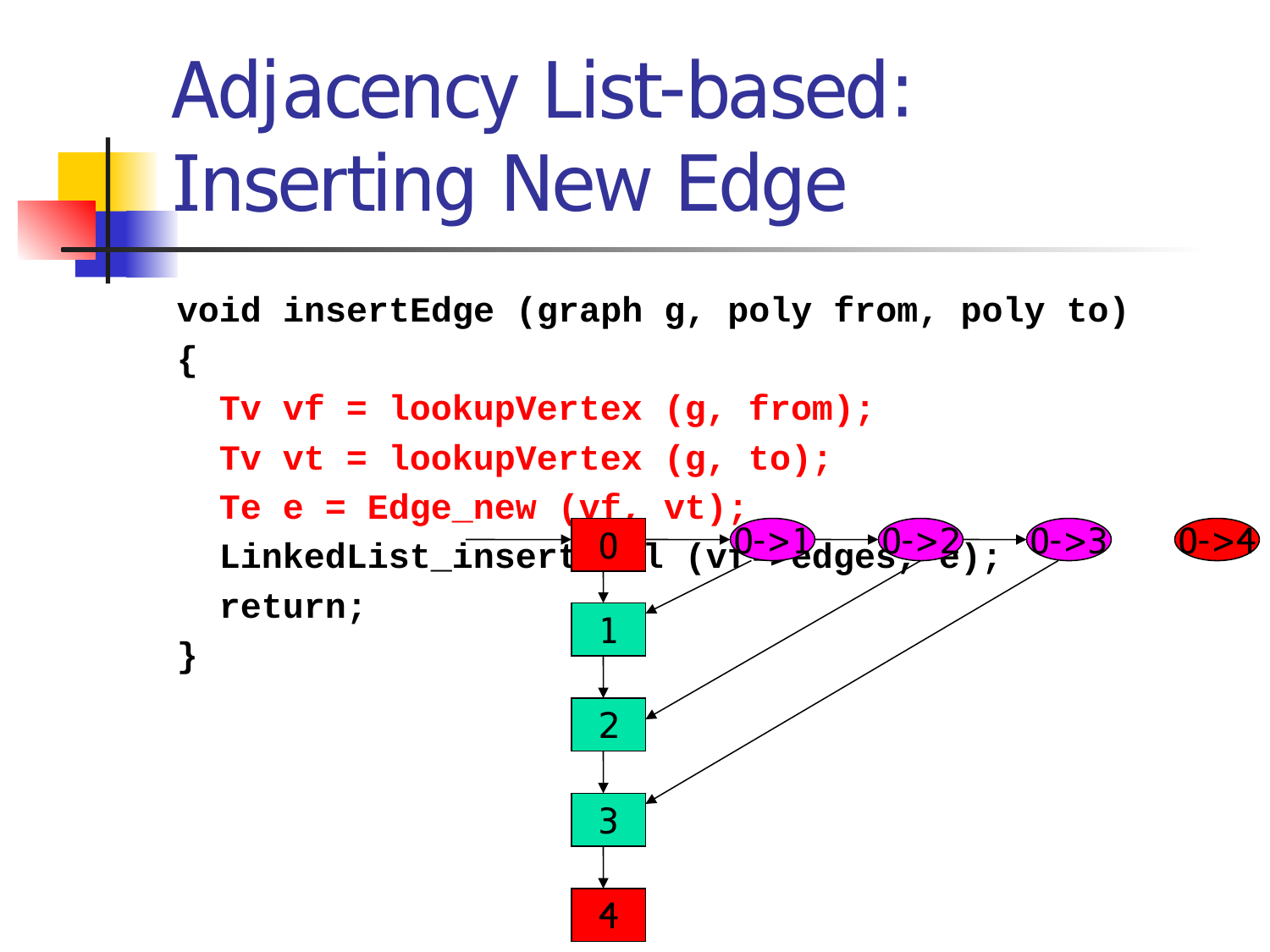

# Adjacency List-based: Inserting New Edge
void insertEdge (graph g, poly from, poly to)
{
  Tv vf = lookupVertex (g, from);
  Tv vt = lookupVertex (g, to);
  Te e = Edge_new (vf, vt);
  LinkedList_insertTail (vf->edges, e);
  return;
}
0
0->1
0->2
0->3
0->4

1

2

3

4